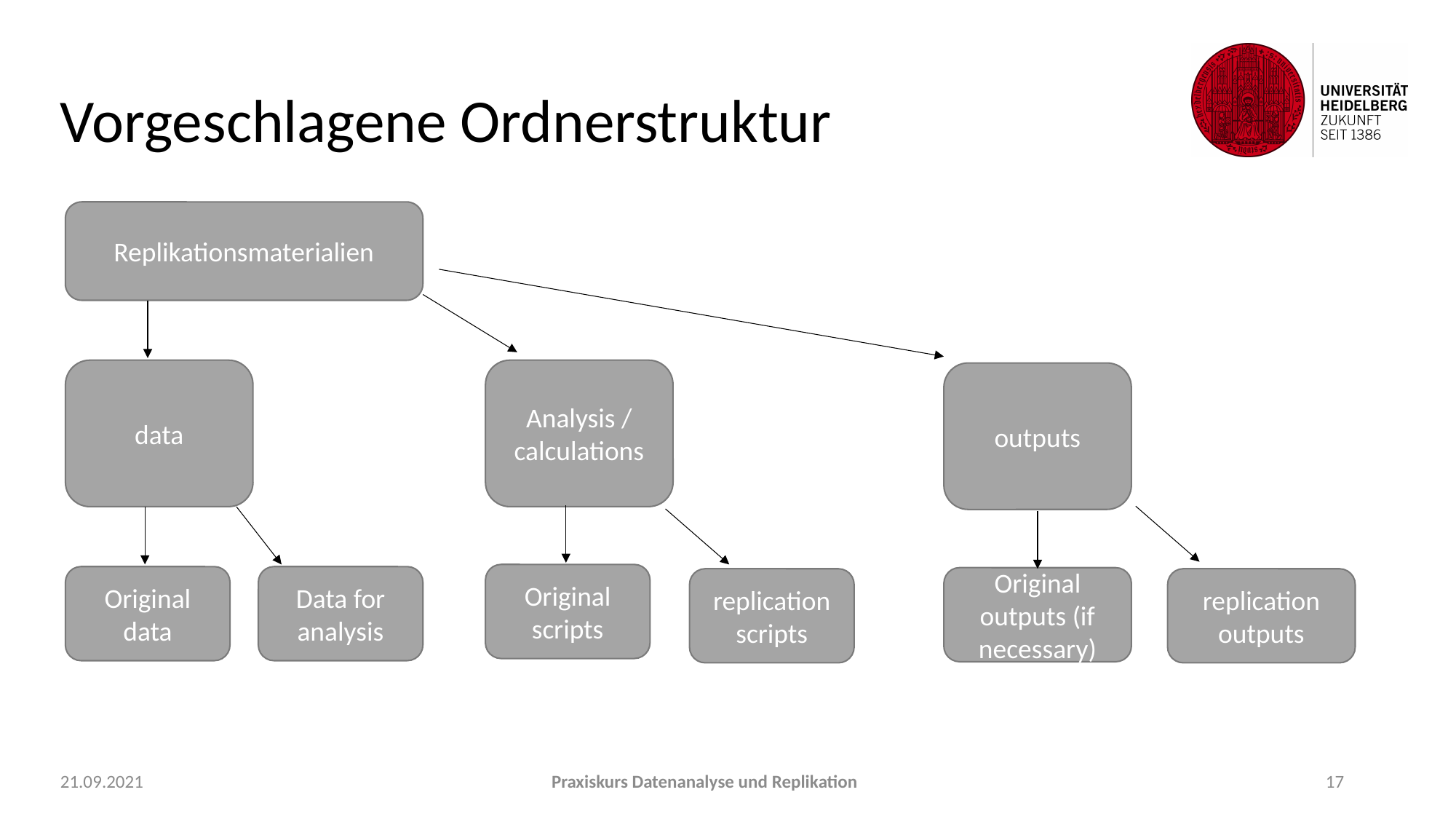

# Vorgeschlagene Ordnerstruktur
Replikationsmaterialien
data
Analysis / calculations
outputs
Original scripts
Original data
Data for analysis
Original outputs (if necessary)
replication scripts
replication outputs
21.09.2021
Praxiskurs Datenanalyse und Replikation
17